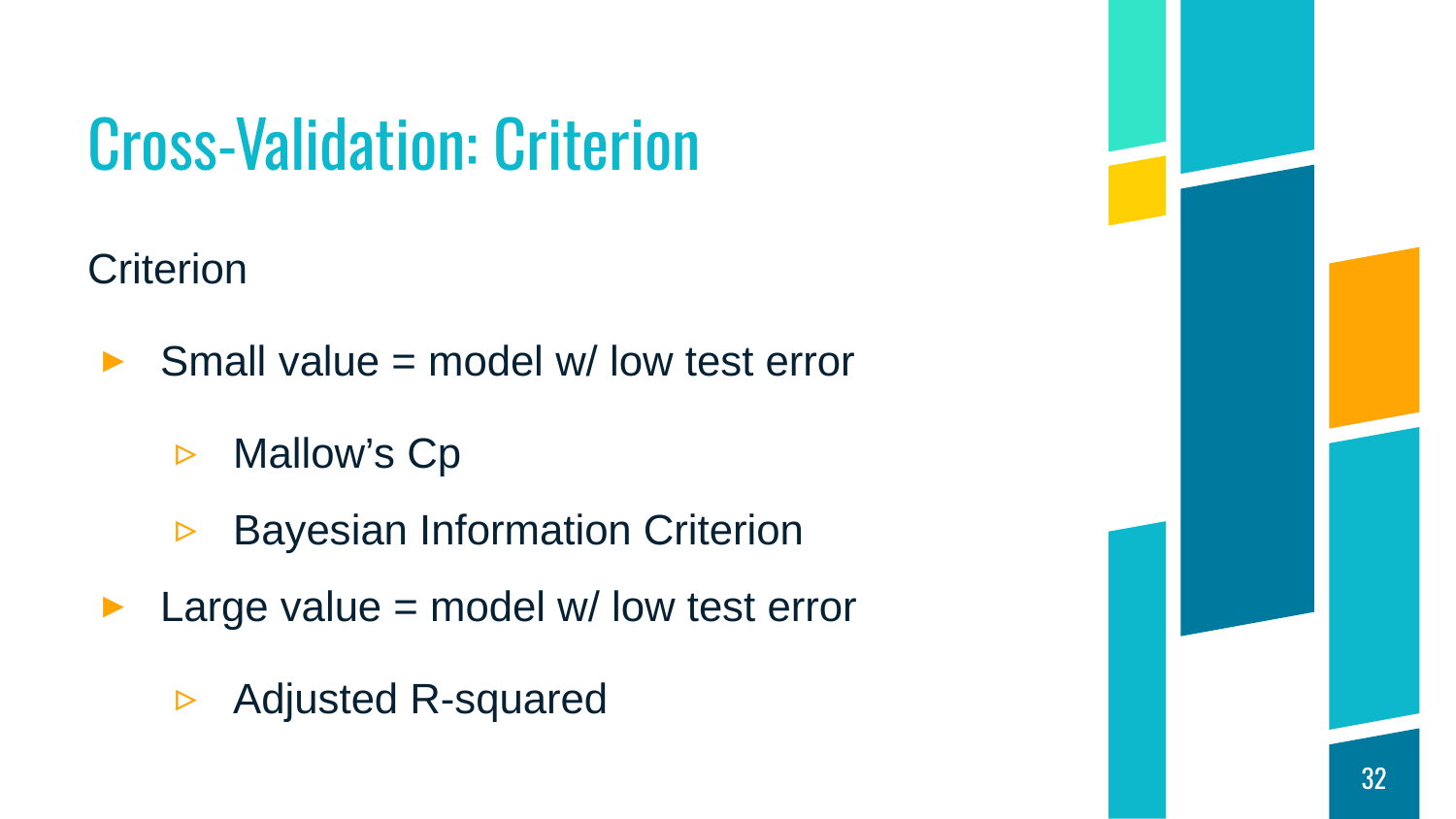

# Cross-Validation: Criterion
Criterion
Small value = model w/ low test error
Mallow’s Cp
Bayesian Information Criterion
Large value = model w/ low test error
Adjusted R-squared

32